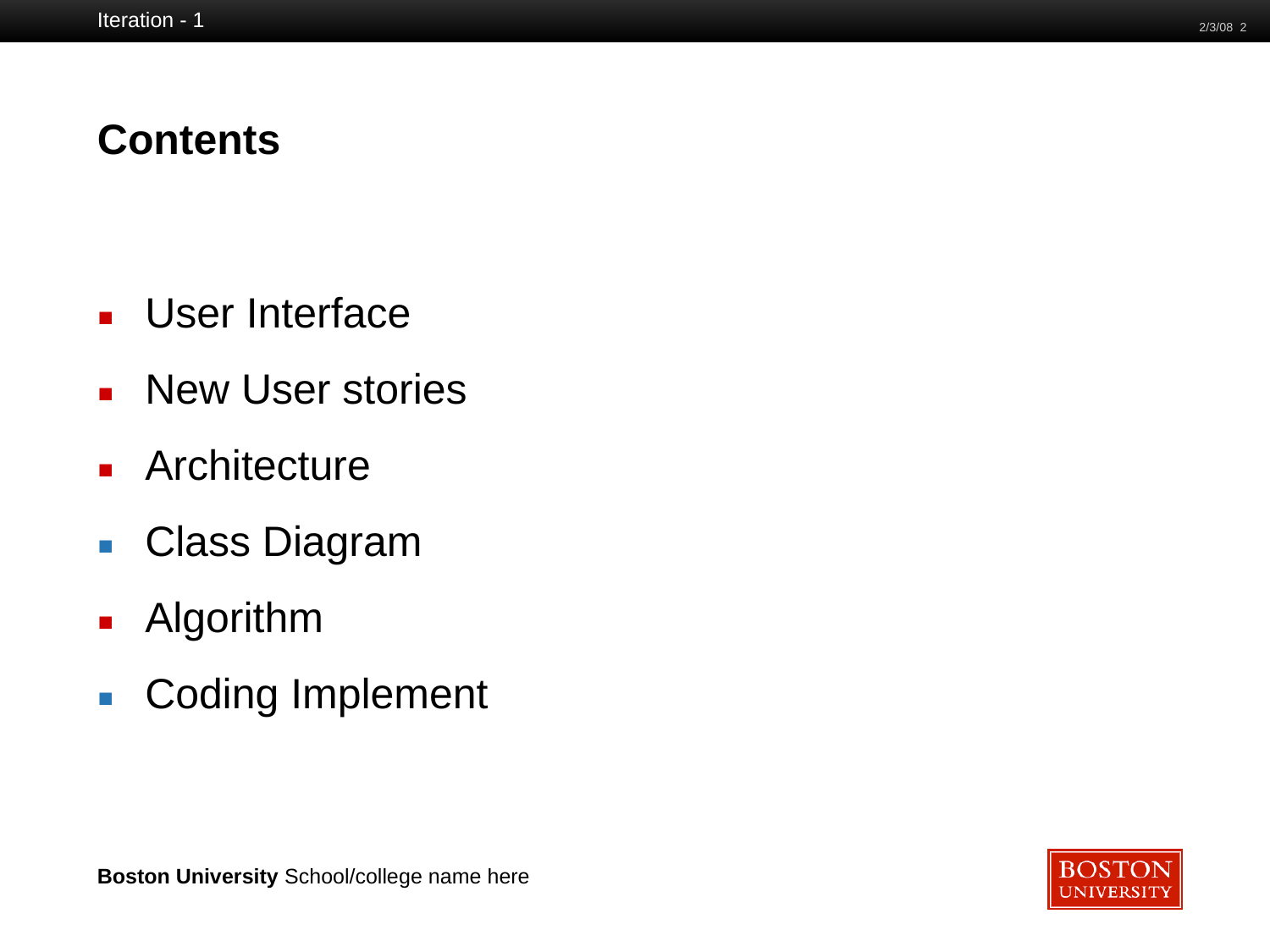

Iteration - 1

2/3/08  2
# Contents

User Interface
New User stories
Architecture
Class Diagram
Algorithm
Coding Implement